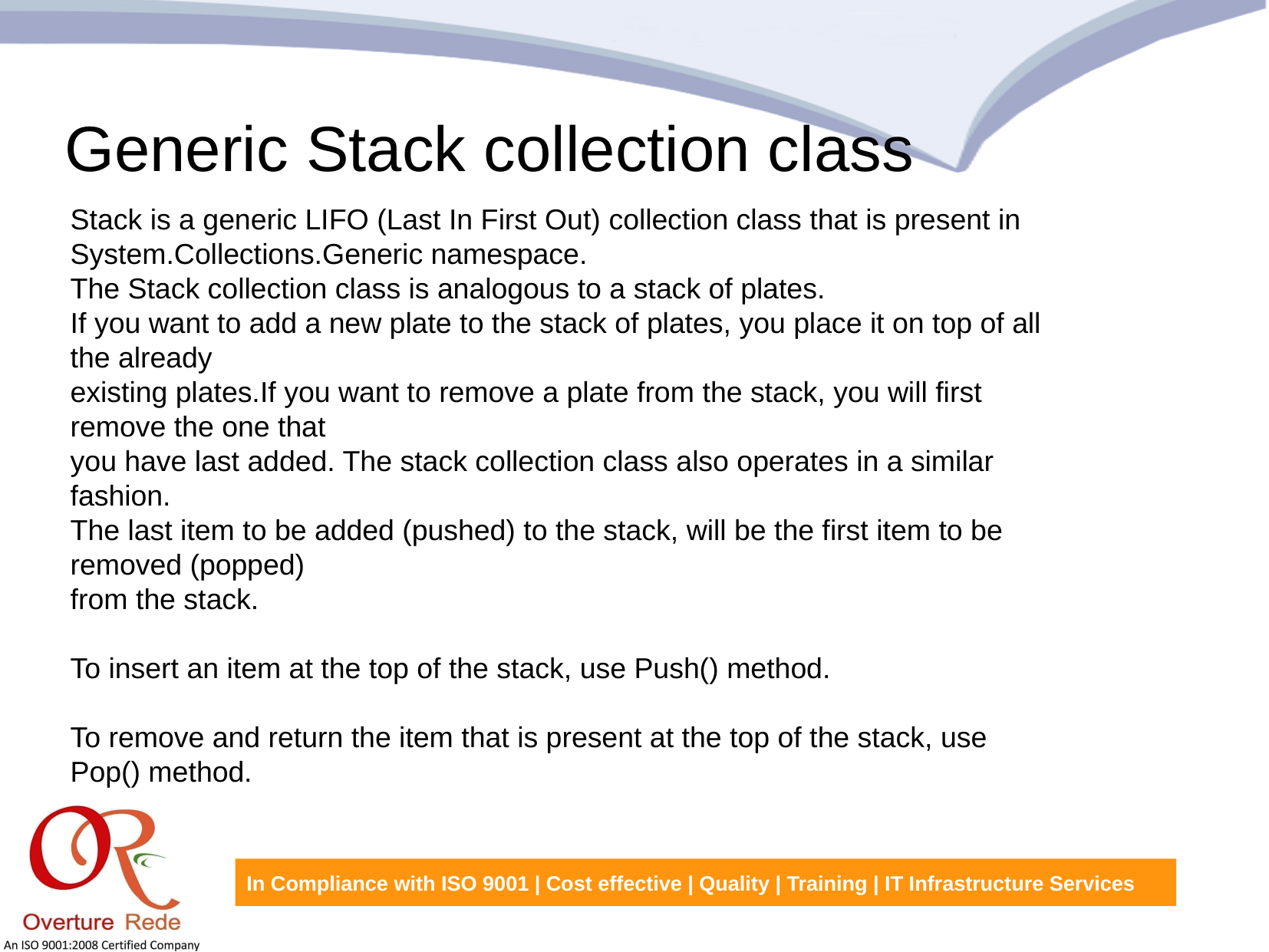

Generic Stack collection class
Stack is a generic LIFO (Last In First Out) collection class that is present in
System.Collections.Generic namespace.
The Stack collection class is analogous to a stack of plates.
If you want to add a new plate to the stack of plates, you place it on top of all the already
existing plates.If you want to remove a plate from the stack, you will first remove the one that
you have last added. The stack collection class also operates in a similar fashion.
The last item to be added (pushed) to the stack, will be the first item to be removed (popped)
from the stack.

To insert an item at the top of the stack, use Push() method.

To remove and return the item that is present at the top of the stack, use Pop() method.